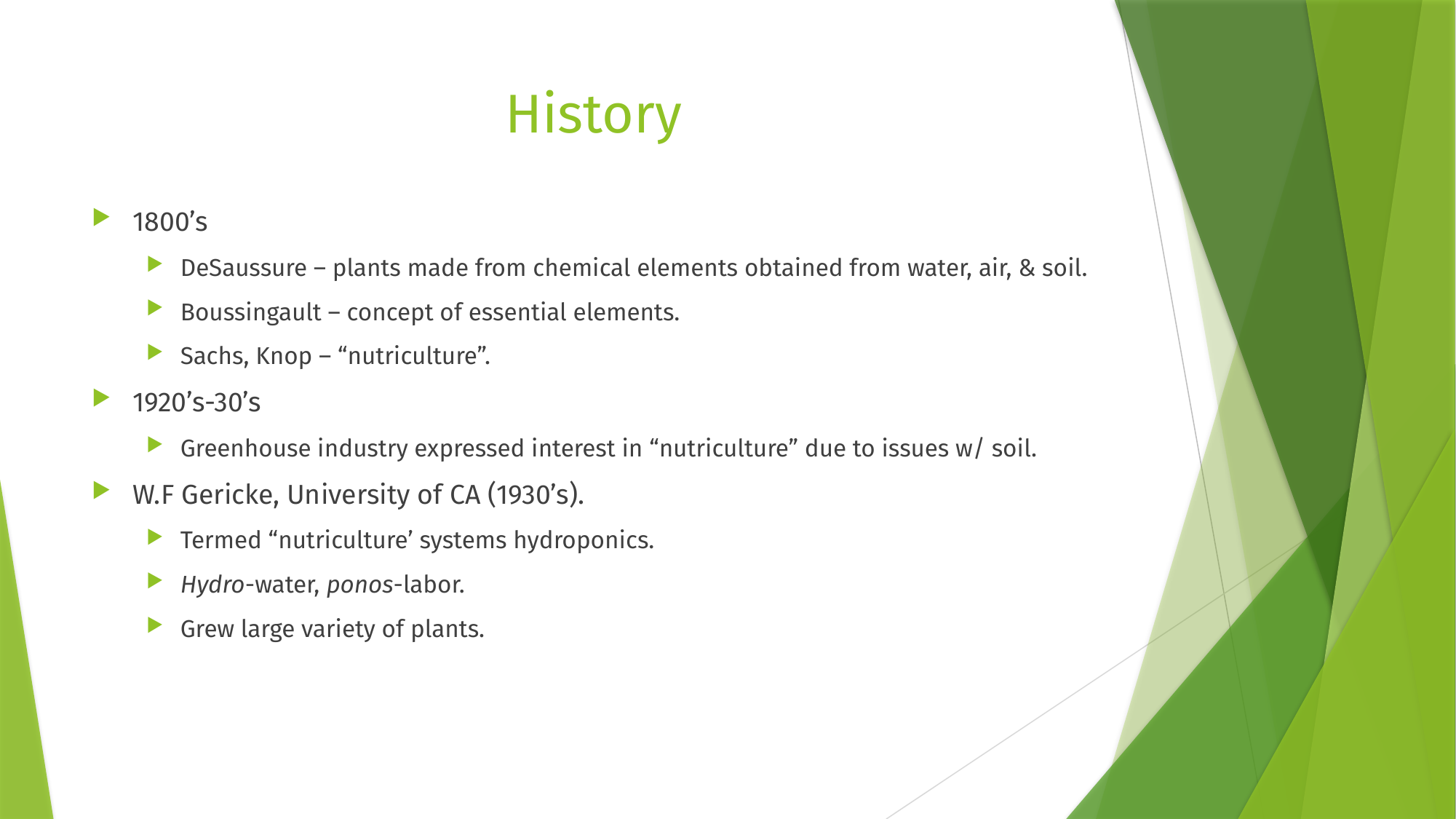

# History
1800’s
DeSaussure – plants made from chemical elements obtained from water, air, & soil.
Boussingault – concept of essential elements.
Sachs, Knop – “nutriculture”.
1920’s-30’s
Greenhouse industry expressed interest in “nutriculture” due to issues w/ soil.
W.F Gericke, University of CA (1930’s).
Termed “nutriculture’ systems hydroponics.
Hydro-water, ponos-labor.
Grew large variety of plants.